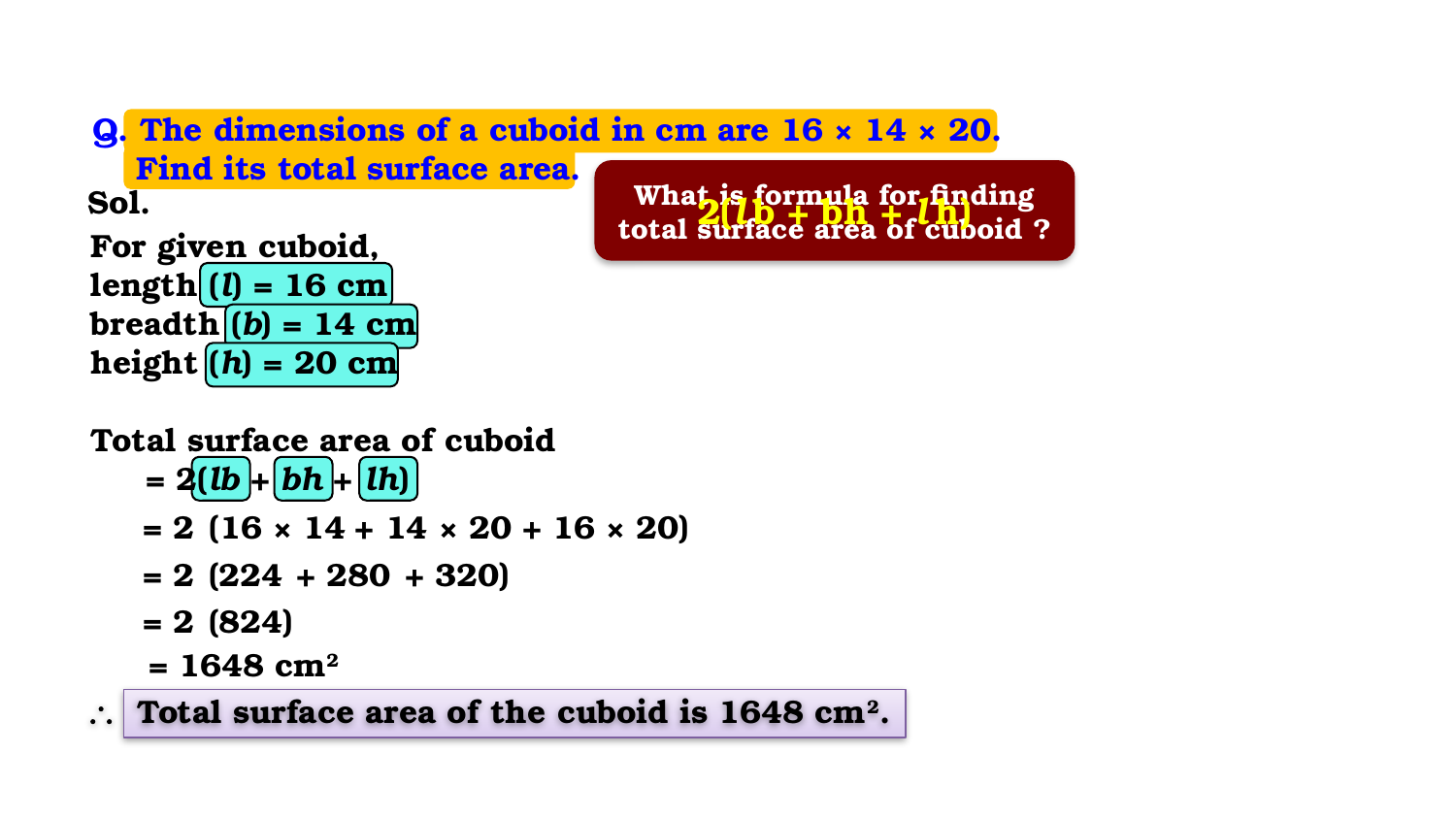

Q. The dimensions of a cuboid in cm are 16 × 14 × 20.
    Find its total surface area.

What is formula for finding total surface area of cuboid ?
Sol.
2(l b + bh + l h)
For given cuboid,
length (l) = 16 cm
breadth (b) = 14 cm
height (h) = 20 cm

Total surface area of cuboid
     = 2(lb + bh + lh)

= 2
(16 × 14
+ 16 × 20)
+ 14 × 20
= 2
(224
+ 280
+ 320)
= 2
(824)
= 1648 cm2
∴  Total surface area of the cuboid is 1648 cm2.